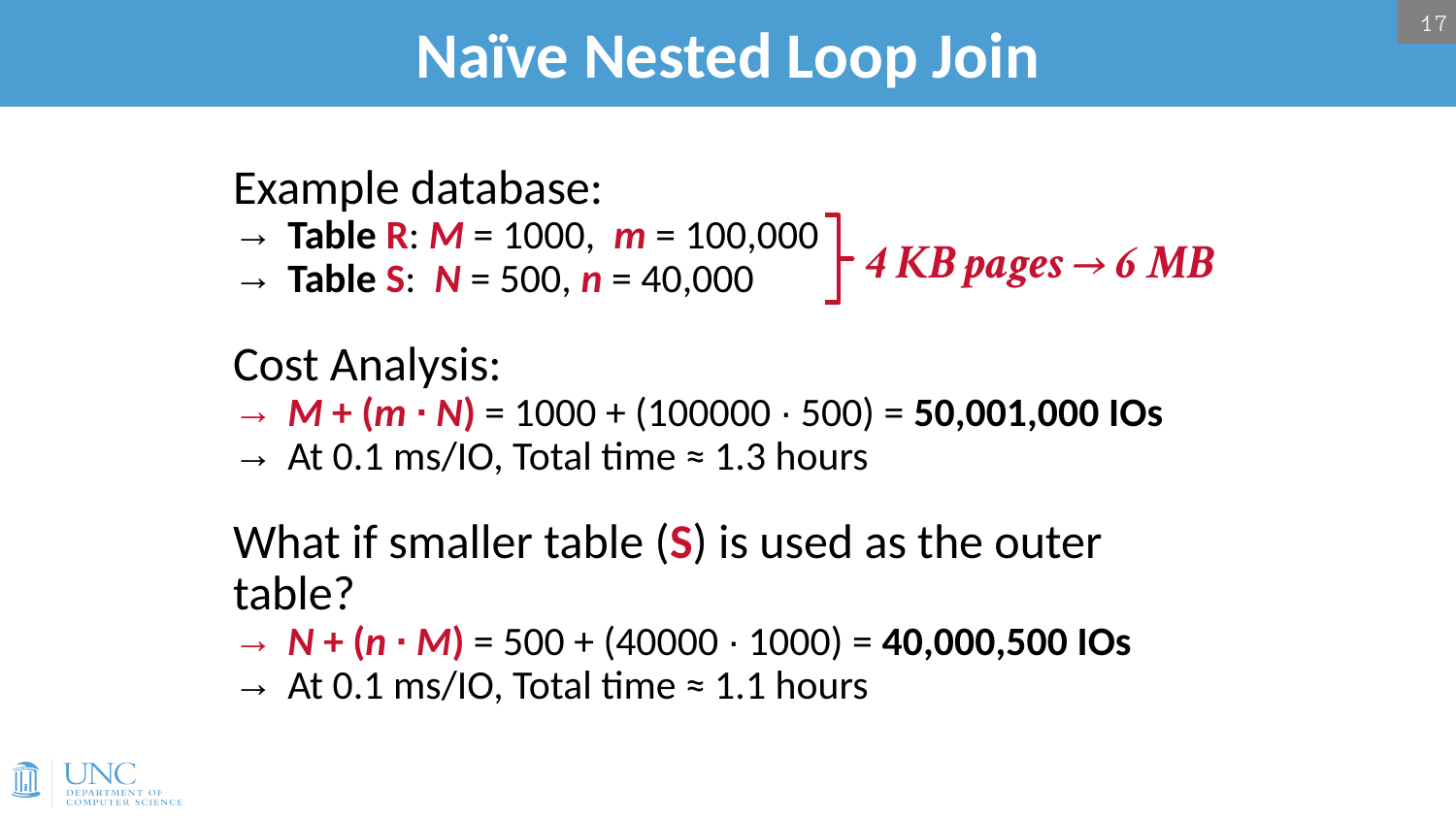

17
# Naïve Nested Loop Join
Example database:
Table R: M = 1000,  m = 100,000
Table S:  N = 500, n = 40,000

Cost Analysis:
M + (m ∙ N) = 1000 + (100000 ∙ 500) = 50,001,000 IOs
At 0.1 ms/IO, Total time ≈ 1.3 hours

What if smaller table (S) is used as the outer table?
N + (n ∙ M) = 500 + (40000 ∙ 1000) = 40,000,500 IOs
At 0.1 ms/IO, Total time ≈ 1.1 hours

4 KB pages → 6 MB